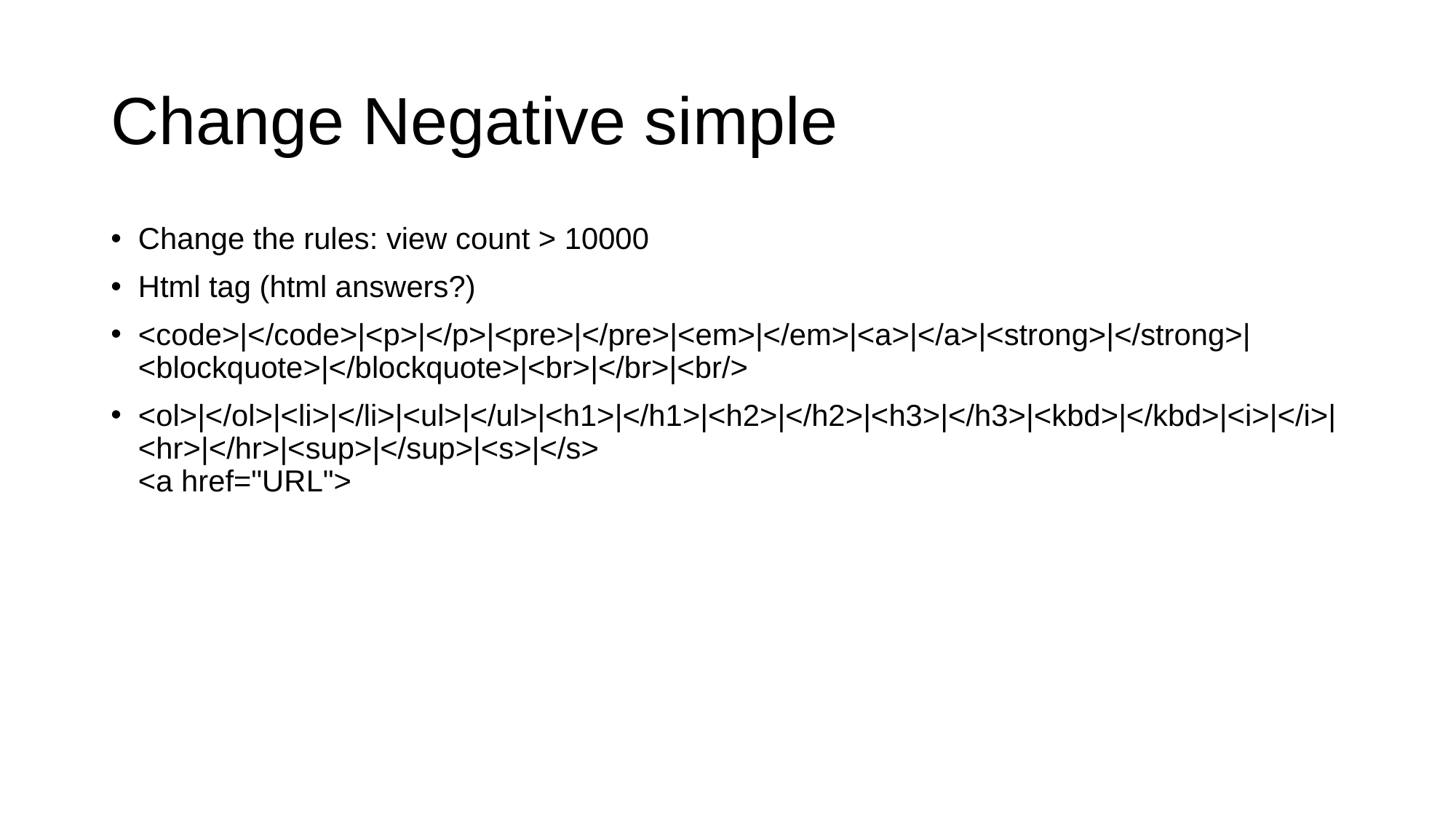

# Change Negative simple
Change the rules: view count > 10000
Html tag (html answers?)
<code>|</code>|<p>|</p>|<pre>|</pre>|<em>|</em>|<a>|</a>|<strong>|</strong>|<blockquote>|</blockquote>|<br>|</br>|<br/>
<ol>|</ol>|<li>|</li>|<ul>|</ul>|<h1>|</h1>|<h2>|</h2>|<h3>|</h3>|<kbd>|</kbd>|<i>|</i>|<hr>|</hr>|<sup>|</sup>|<s>|</s>
<a href="URL">